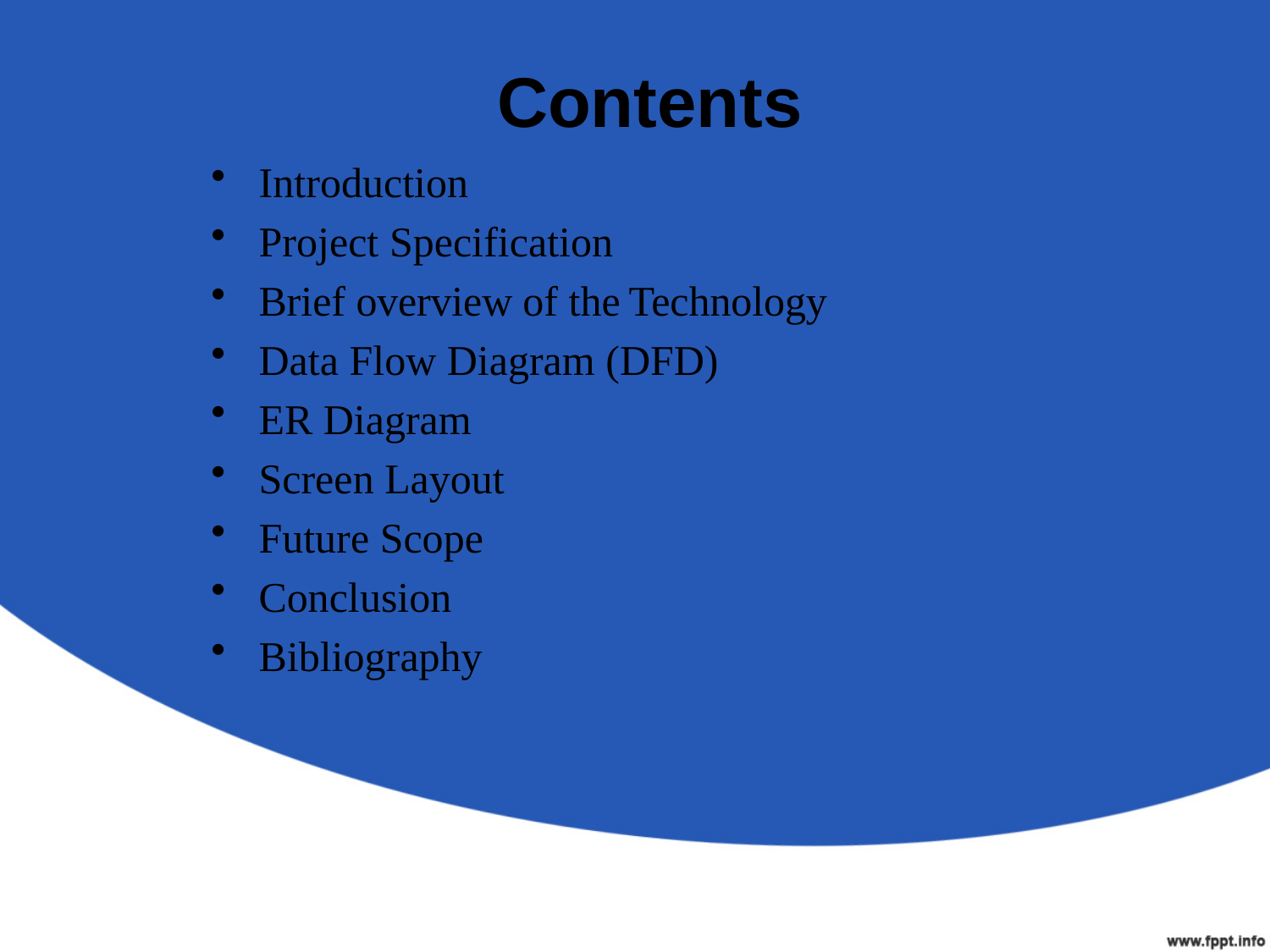

# Contents
Introduction
Project Specification
Brief overview of the Technology
Data Flow Diagram (DFD)
ER Diagram
Screen Layout
Future Scope
Conclusion
Bibliography